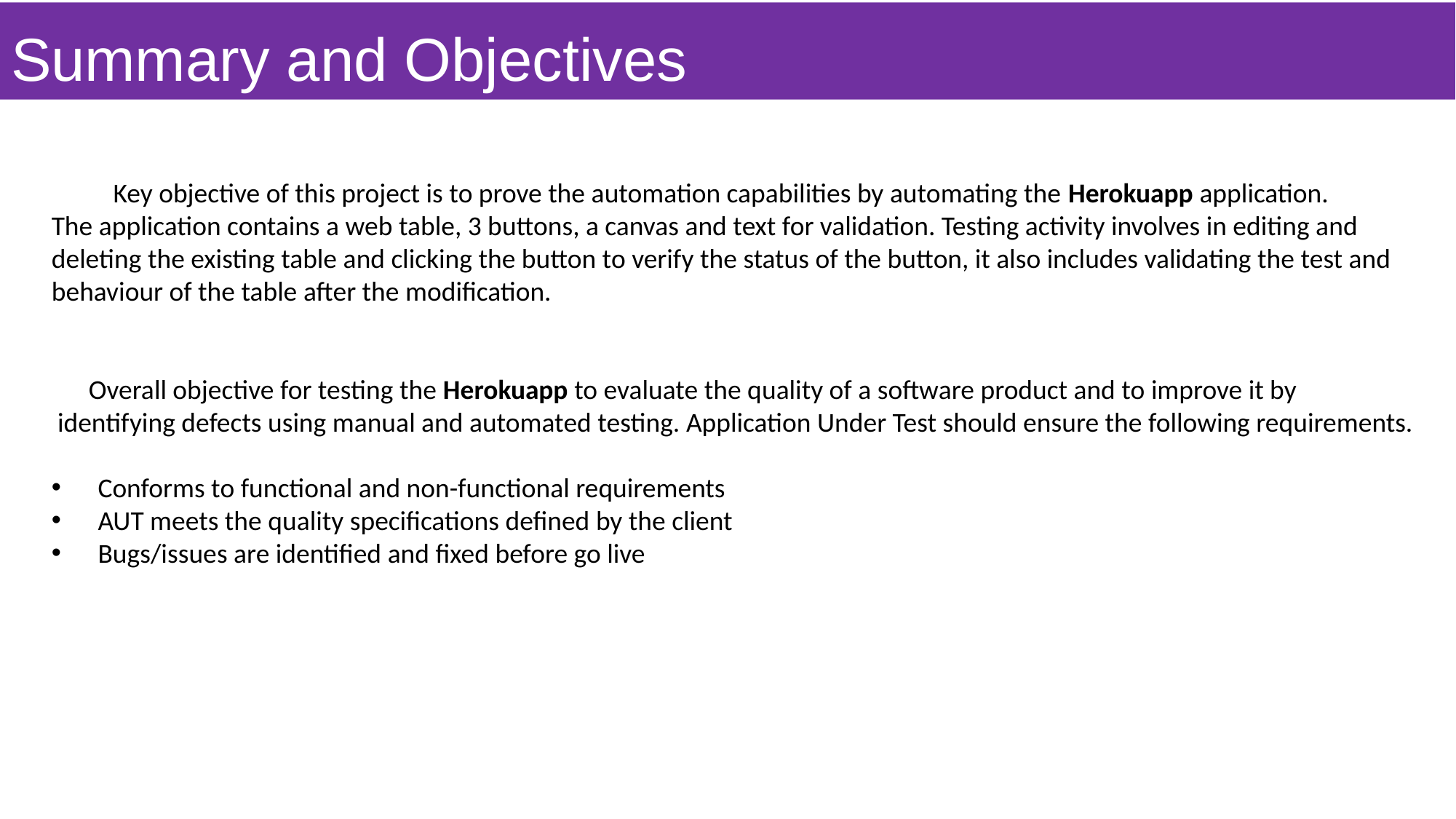

# Summary and Objectives
          Key objective of this project is to prove the automation capabilities by automating the Herokuapp application.
The application contains a web table, 3 buttons, a canvas and text for validation. Testing activity involves in editing and
deleting the existing table and clicking the button to verify the status of the button, it also includes validating the test and
behaviour of the table after the modification.

      Overall objective for testing the Herokuapp to evaluate the quality of a software product and to improve it by
 identifying defects using manual and automated testing. Application Under Test should ensure the following requirements.

  Conforms to functional and non-functional requirements
  AUT meets the quality specifications defined by the client
  Bugs/issues are identified and fixed before go live